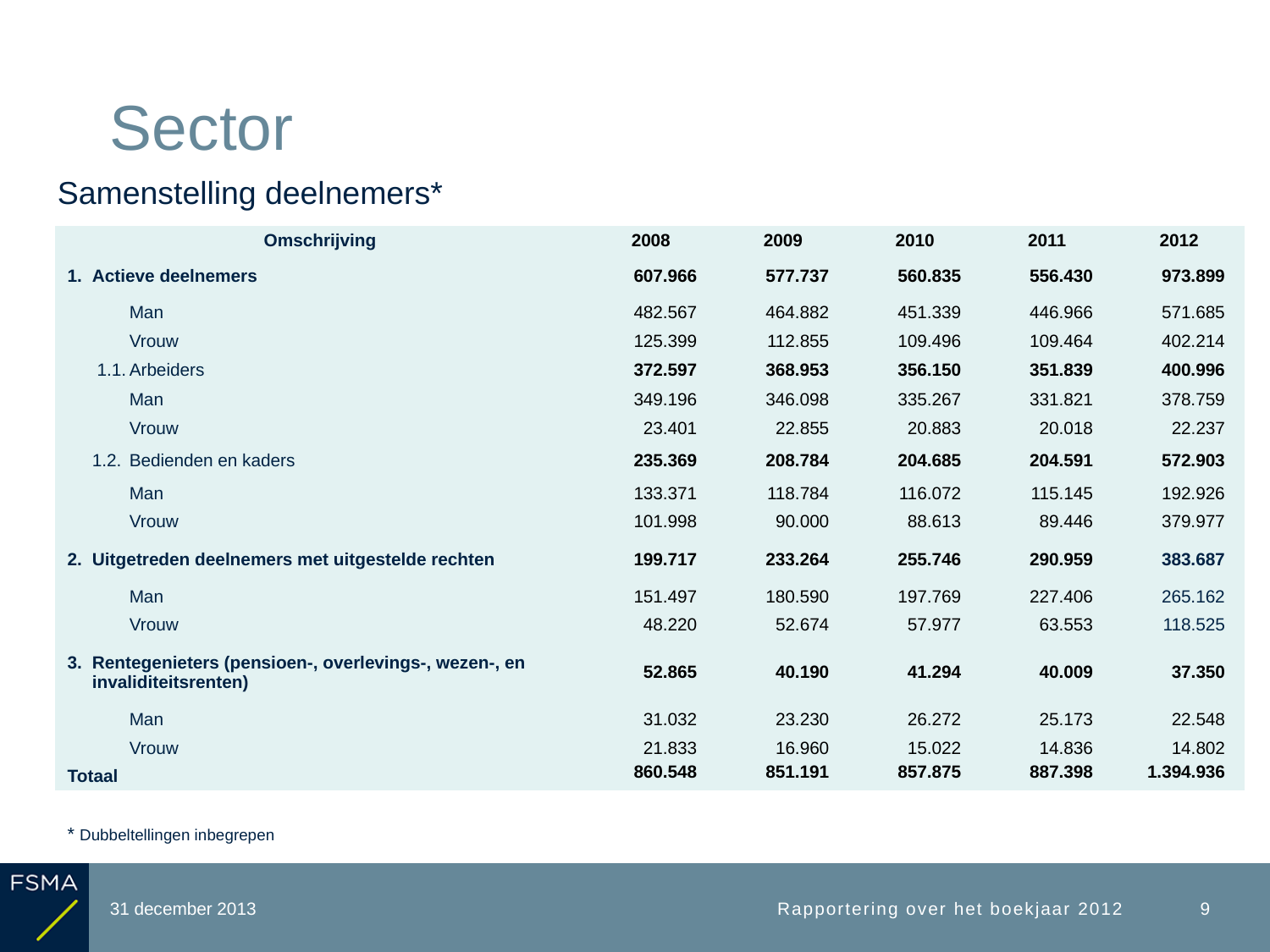

# Sector
Samenstelling deelnemers*
| Omschrijving | 2008 | 2009 | 2010 | 2011 | 2012 |
| --- | --- | --- | --- | --- | --- |
| 1. Actieve deelnemers | 607.966 | 577.737 | 560.835 | 556.430 | 973.899 |
| Man | 482.567 | 464.882 | 451.339 | 446.966 | 571.685 |
| Vrouw | 125.399 | 112.855 | 109.496 | 109.464 | 402.214 |
| 1.1. Arbeiders | 372.597 | 368.953 | 356.150 | 351.839 | 400.996 |
| Man | 349.196 | 346.098 | 335.267 | 331.821 | 378.759 |
| Vrouw | 23.401 | 22.855 | 20.883 | 20.018 | 22.237 |
| 1.2. Bedienden en kaders | 235.369 | 208.784 | 204.685 | 204.591 | 572.903 |
| Man | 133.371 | 118.784 | 116.072 | 115.145 | 192.926 |
| Vrouw | 101.998 | 90.000 | 88.613 | 89.446 | 379.977 |
| 2. Uitgetreden deelnemers met uitgestelde rechten | 199.717 | 233.264 | 255.746 | 290.959 | 383.687 |
| Man | 151.497 | 180.590 | 197.769 | 227.406 | 265.162 |
| Vrouw | 48.220 | 52.674 | 57.977 | 63.553 | 118.525 |
| 3. Rentegenieters (pensioen-, overlevings-, wezen-, en invaliditeitsrenten) | 52.865 | 40.190 | 41.294 | 40.009 | 37.350 |
| Man | 31.032 | 23.230 | 26.272 | 25.173 | 22.548 |
| Vrouw | 21.833 | 16.960 | 15.022 | 14.836 | 14.802 |
| Totaal | 860.548 | 851.191 | 857.875 | 887.398 | 1.394.936 |
*	Dubbeltellingen inbegrepen
31 december 2013
Rapportering over het boekjaar 2012
9